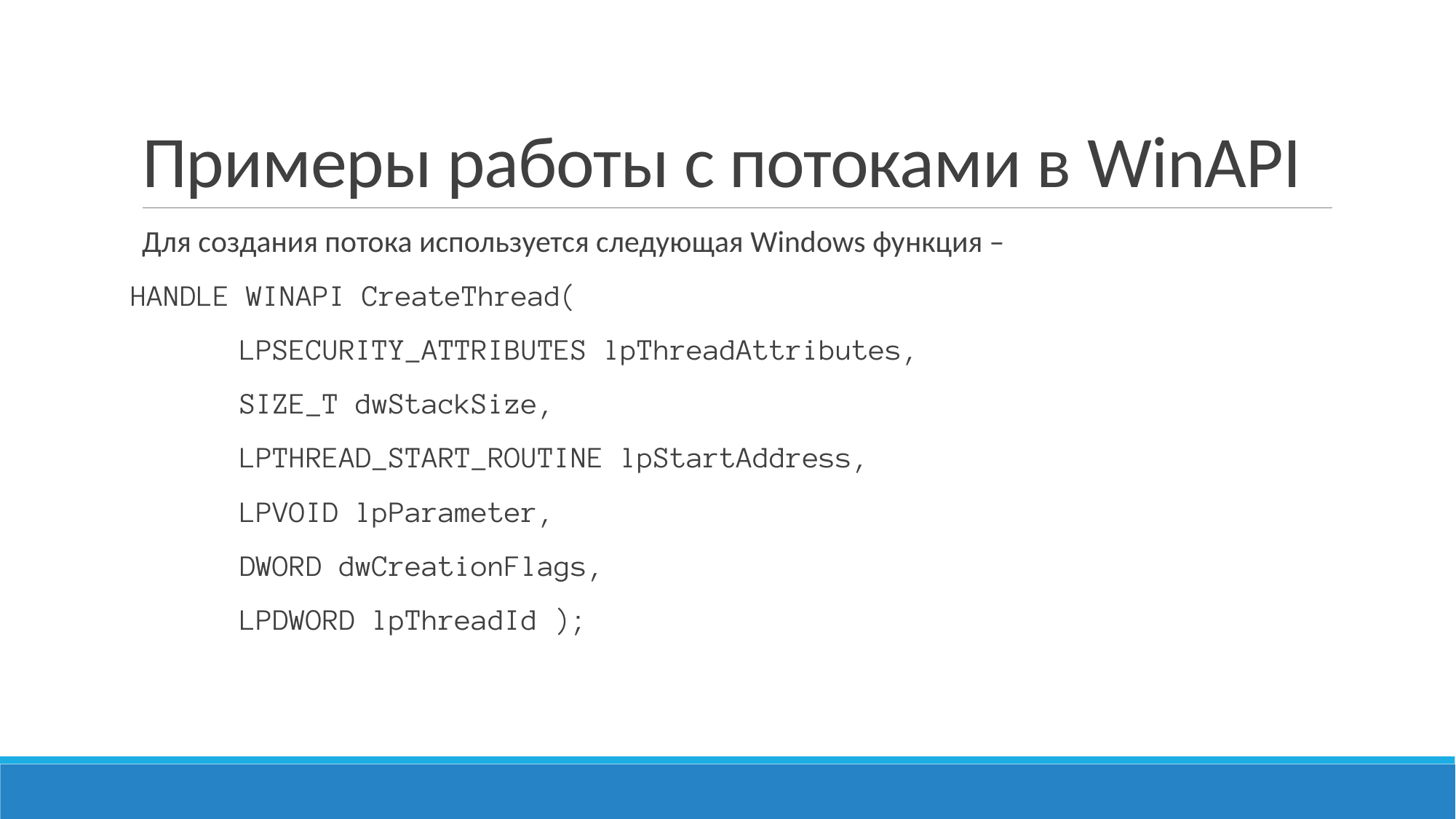

# Примеры работы с потоками в WinAPI
Для создания потока используется следующая Windows функция –
HANDLE WINAPI CreateThread(
	LPSECURITY_ATTRIBUTES lpThreadAttributes,
 	SIZE_T dwStackSize,
	LPTHREAD_START_ROUTINE lpStartAddress,
	LPVOID lpParameter,
	DWORD dwCreationFlags,
	LPDWORD lpThreadId );